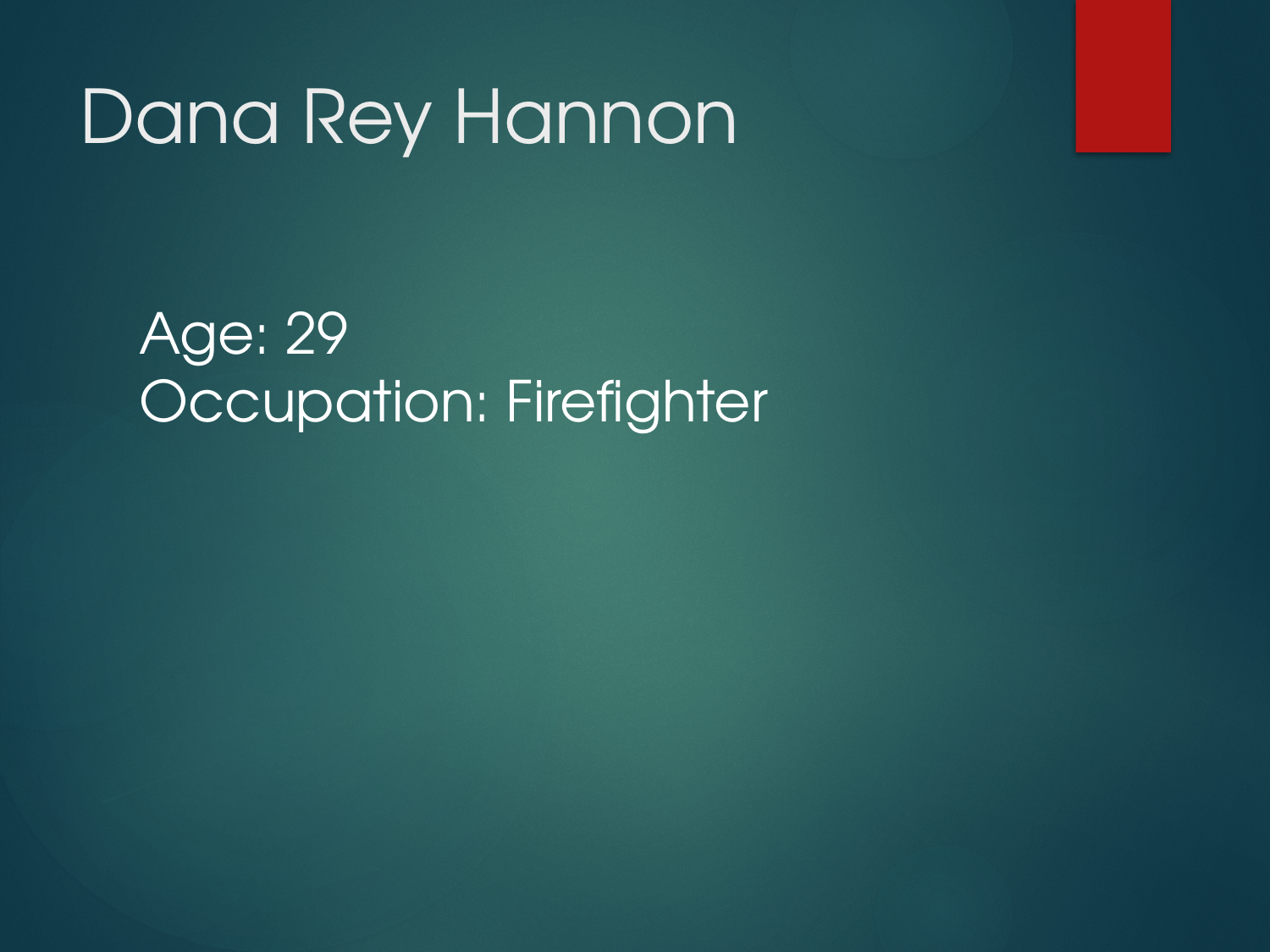

# Dana Rey Hannon

Age: 29
Occupation: Firefighter